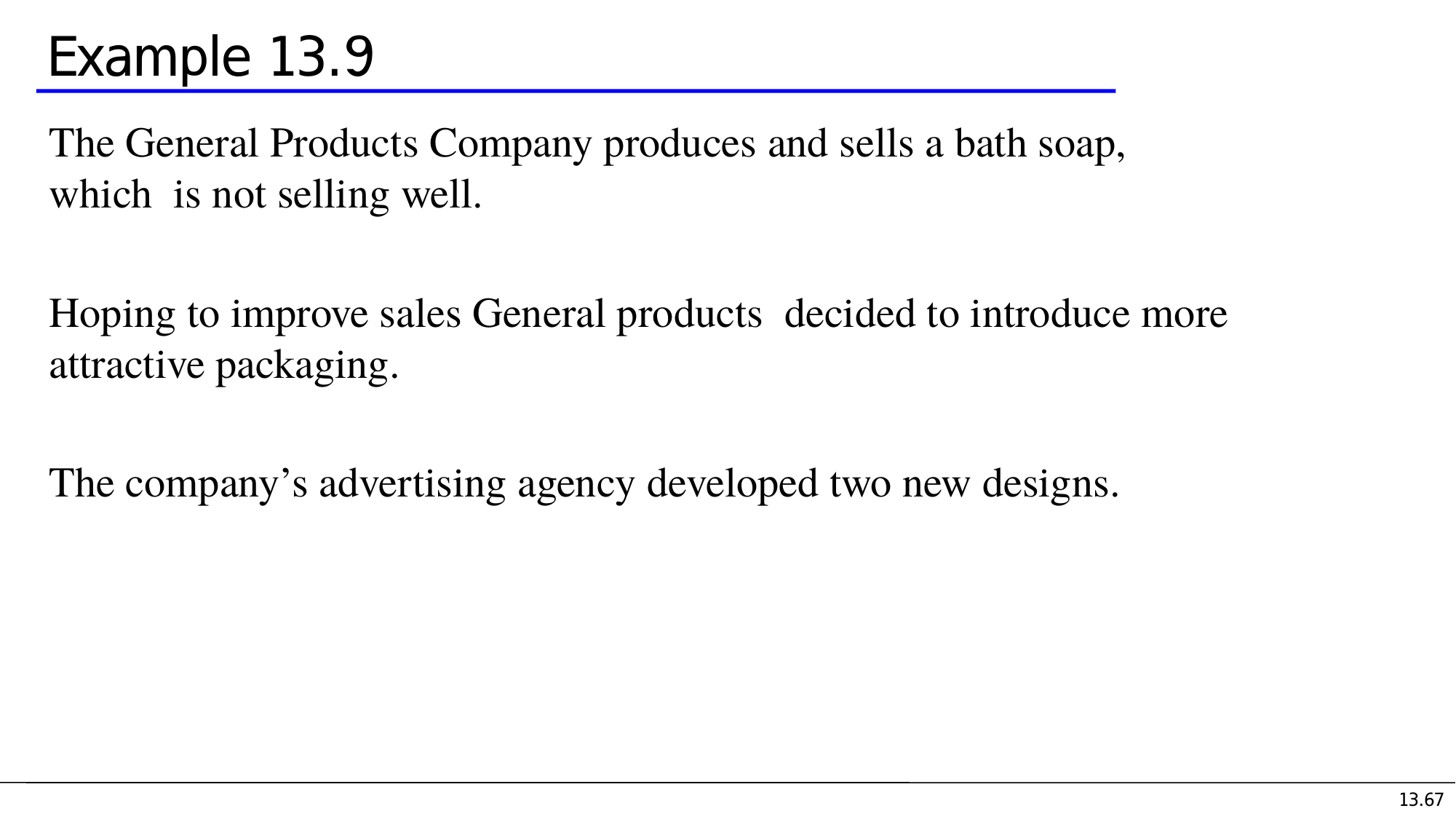

# Example 13.9
The General Products Company produces and sells a bath soap, which  is not selling well.

Hoping to improve sales General products  decided to introduce more attractive packaging.

The company’s advertising agency developed two new designs.
13.67